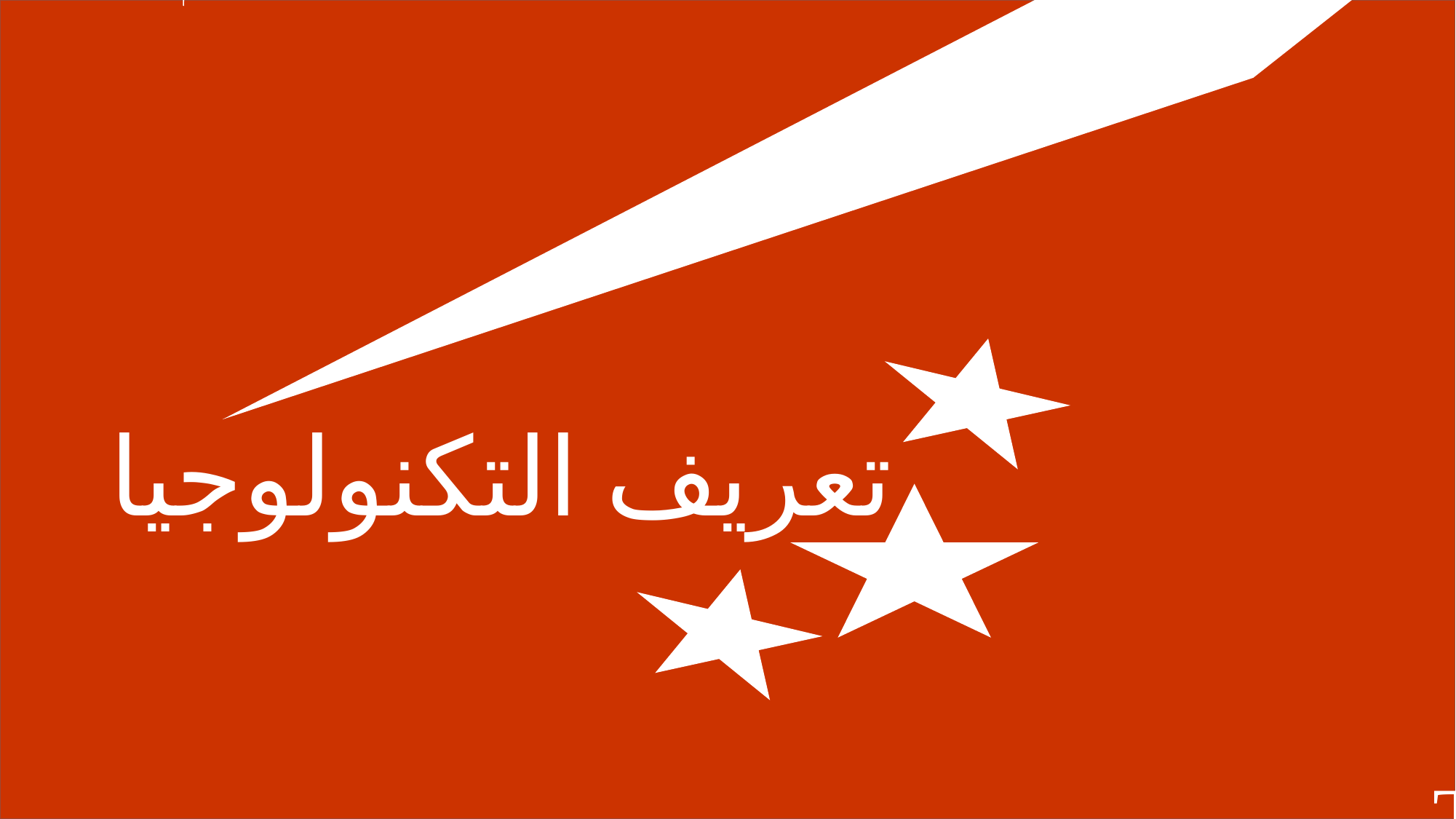

تعريف الاتصال

تعريف التكنولوجيا

تعريف الاعلام

مفهوم تكنولوجيا الاعلام والاتصال T.I.C

T.I.Cسلبيات ومميزات

استخدام ال  T.I.C في التعليم